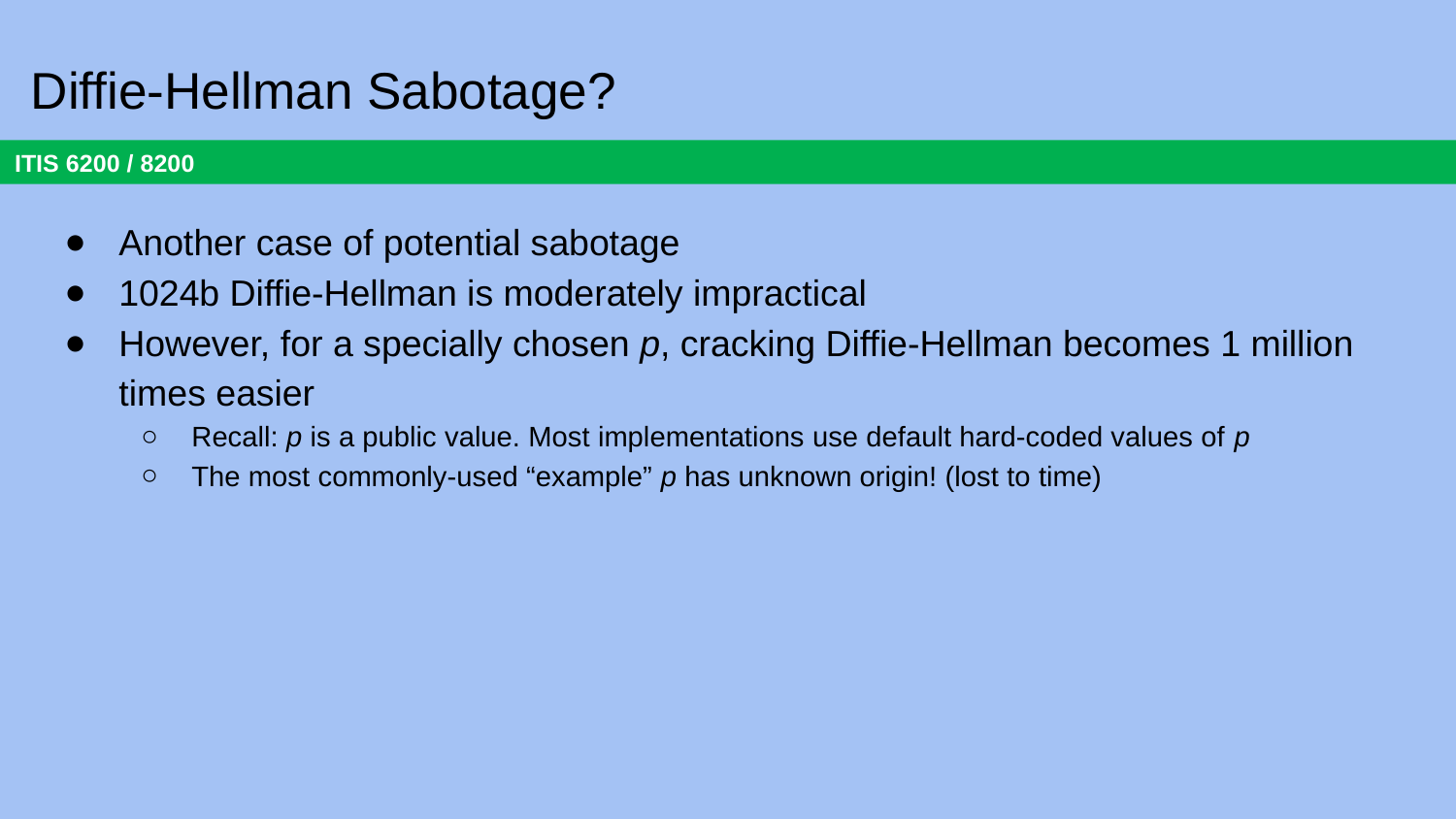

# Diffie-Hellman Sabotage?
Another case of potential sabotage
1024b Diffie-Hellman is moderately impractical
However, for a specially chosen p, cracking Diffie-Hellman becomes 1 million times easier
Recall: p is a public value. Most implementations use default hard-coded values of p
The most commonly-used “example” p has unknown origin! (lost to time)